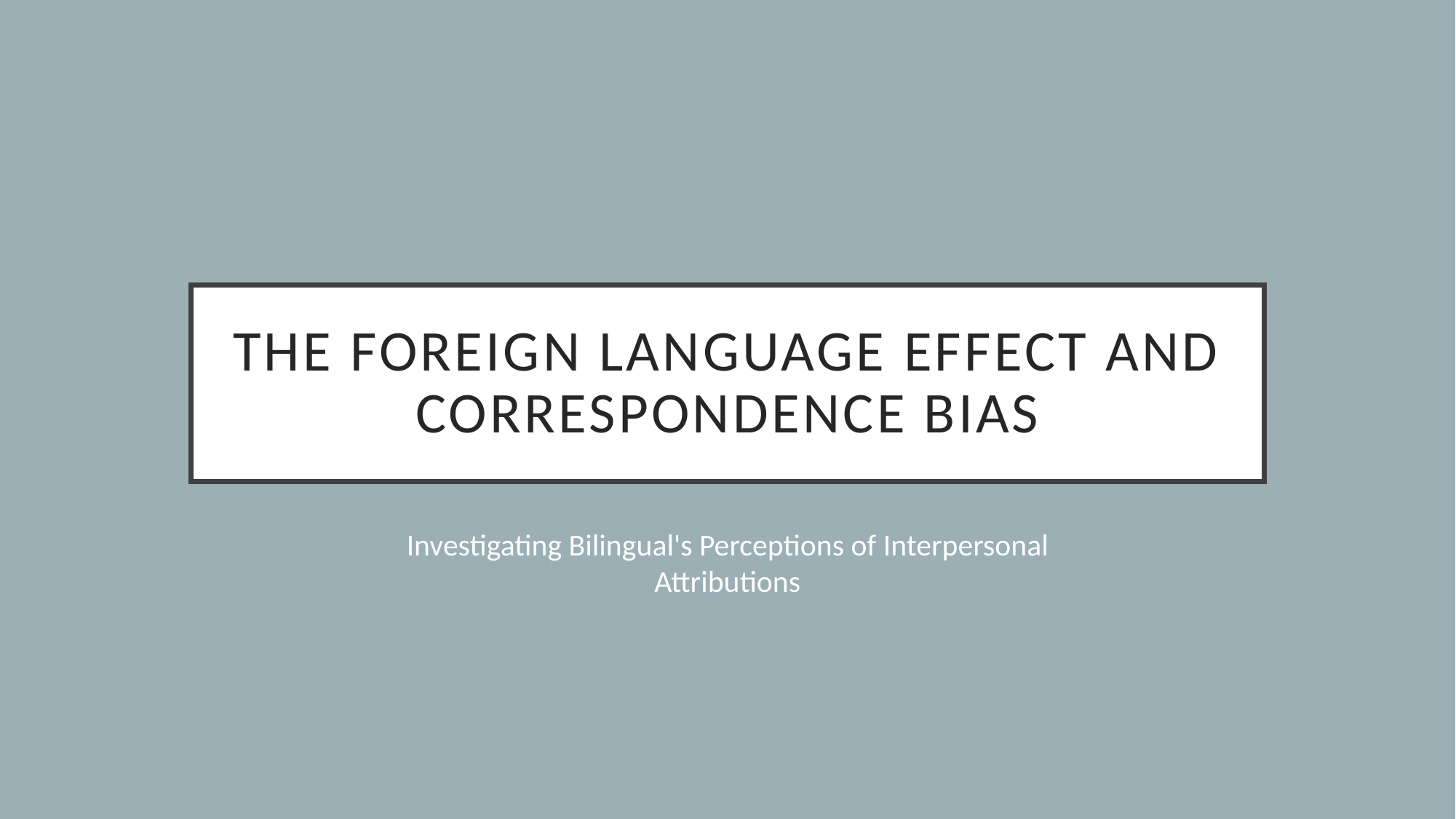

# The Foreign Language Effect and Correspondence Bias
Investigating Bilingual's Perceptions of Interpersonal Attributions